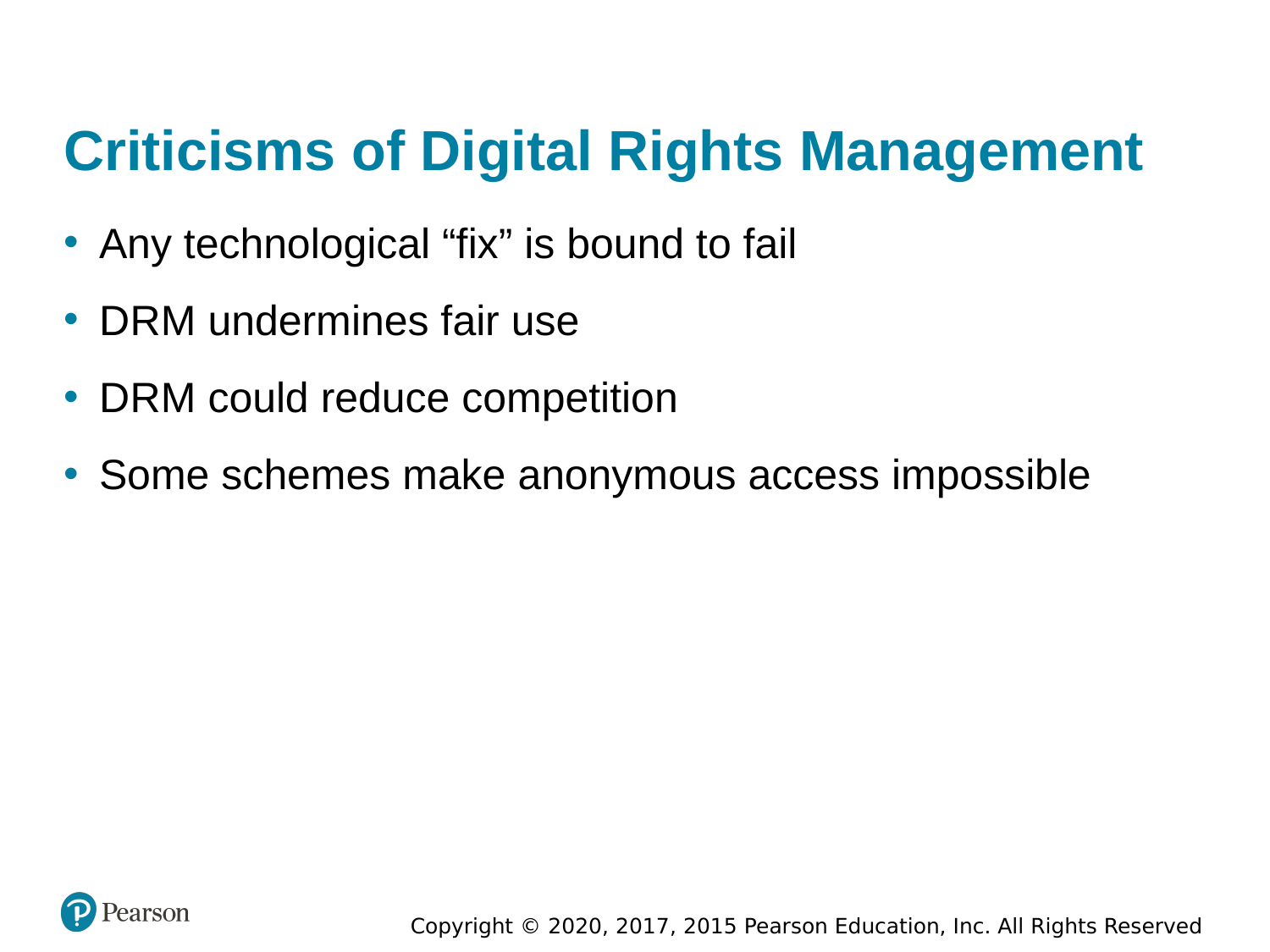

# Criticisms of Digital Rights Management
Any technological “fix” is bound to fail
D R M undermines fair use
D R M could reduce competition
Some schemes make anonymous access impossible